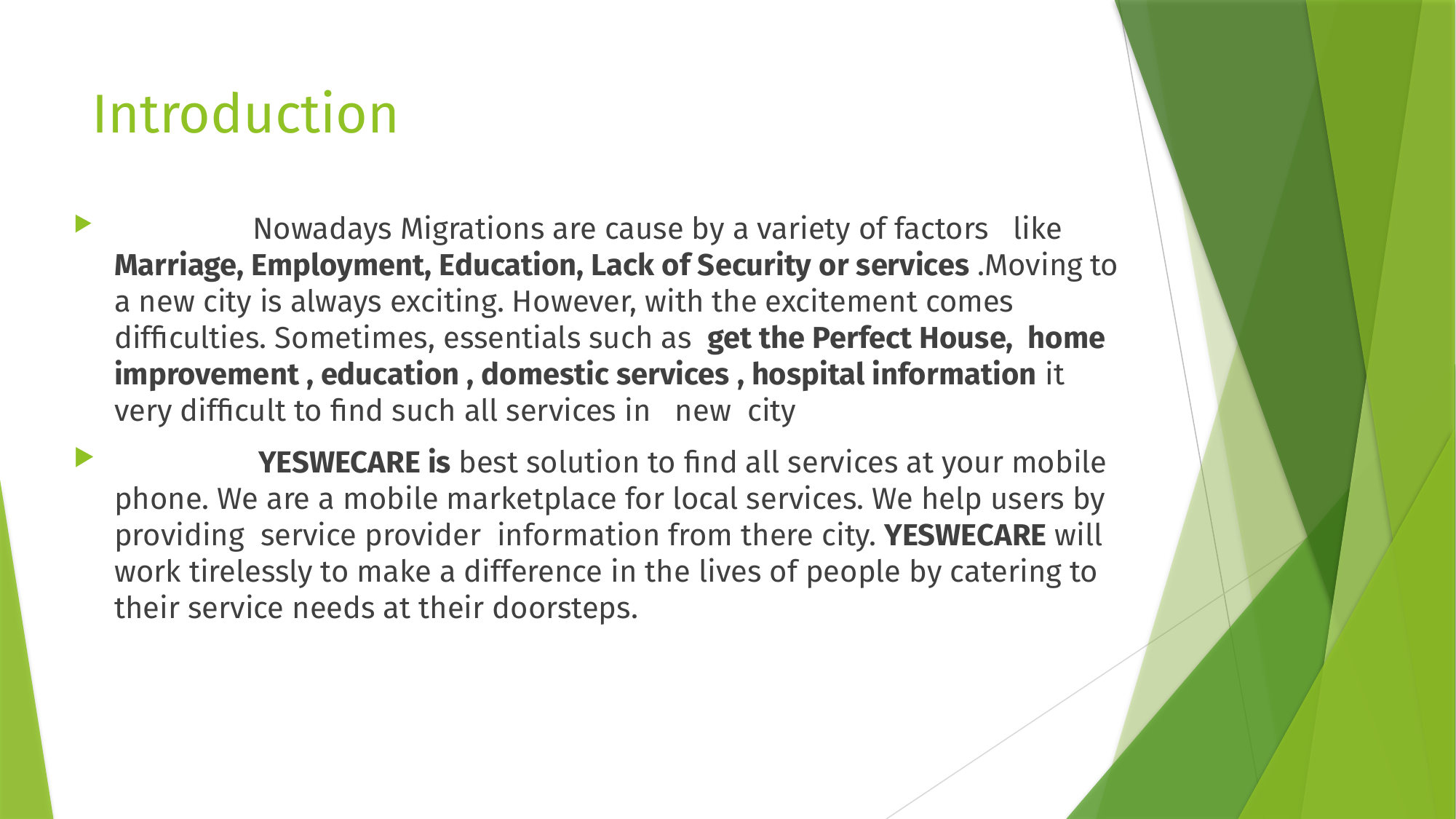

# Introduction
                   Nowadays Migrations are cause by a variety of factors   like Marriage, Employment, Education, Lack of Security or services .Moving to a new city is always exciting. However, with the excitement comes difficulties. Sometimes, essentials such as  get the Perfect House,  home improvement , education , domestic services , hospital information it very difficult to find such all services in   new  city
                  YESWECARE is best solution to find all services at your mobile phone. We are a mobile marketplace for local services. We help users by providing  service provider  information from there city. YESWECARE will work tirelessly to make a difference in the lives of people by catering to their service needs at their doorsteps.